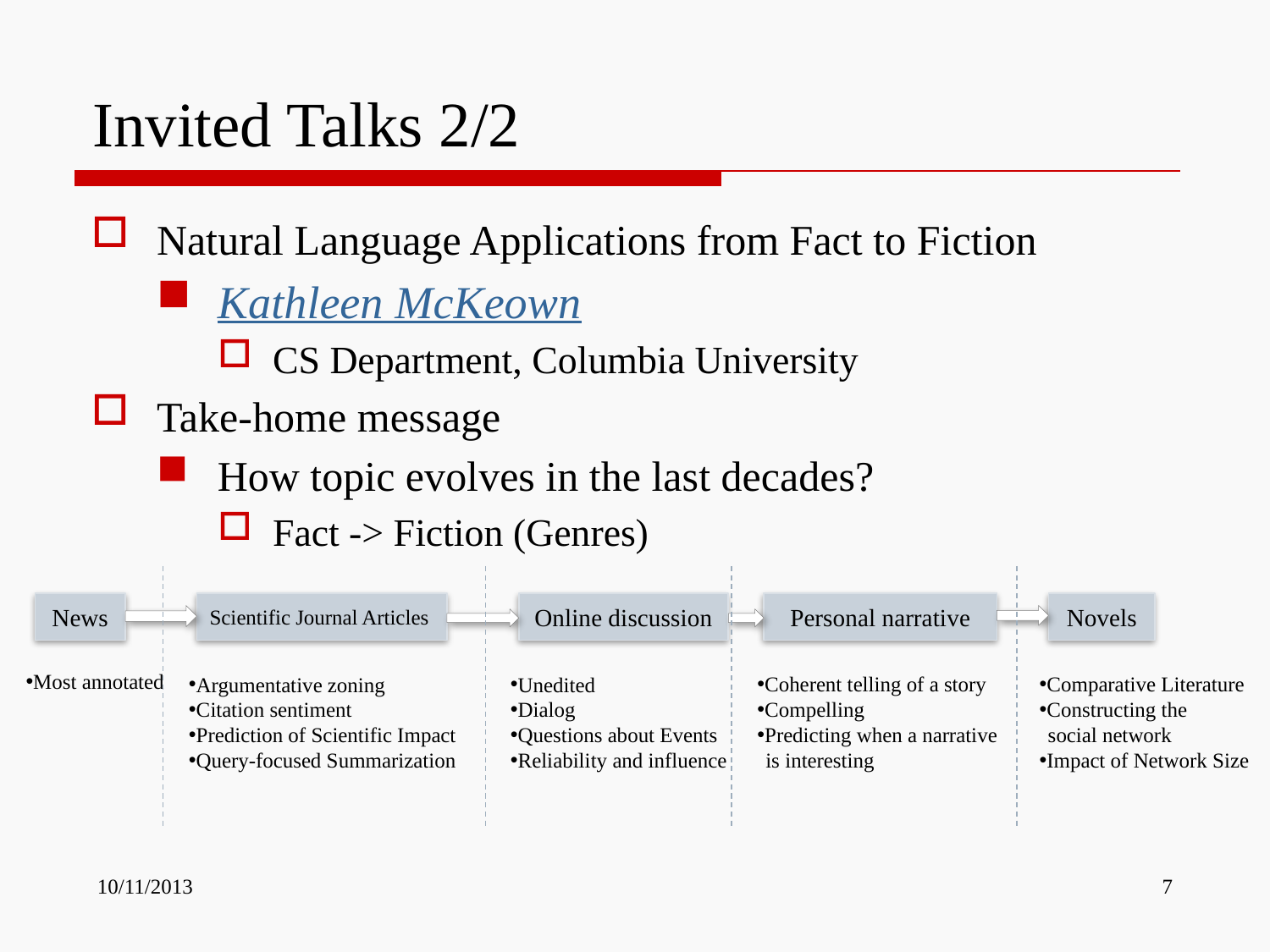

# Invited Talks 2/2
Natural Language Applications from Fact to Fiction
Kathleen McKeown
CS Department, Columbia University
Take-home message
How topic evolves in the last decades?
Fact -> Fiction (Genres)
News
Scientific Journal Articles
Online discussion
Personal narrative
Novels

Most annotated
Argumentative zoning
Citation sentiment
Prediction of Scientific Impact
Query-focused Summarization

Coherent telling of a story
Compelling
Predicting when a narrative
    is interesting
Unedited
Dialog
Questions about Events
Reliability and influence

Comparative Literature
Constructing the
    social network
Impact of Network Size
10/11/2013
7